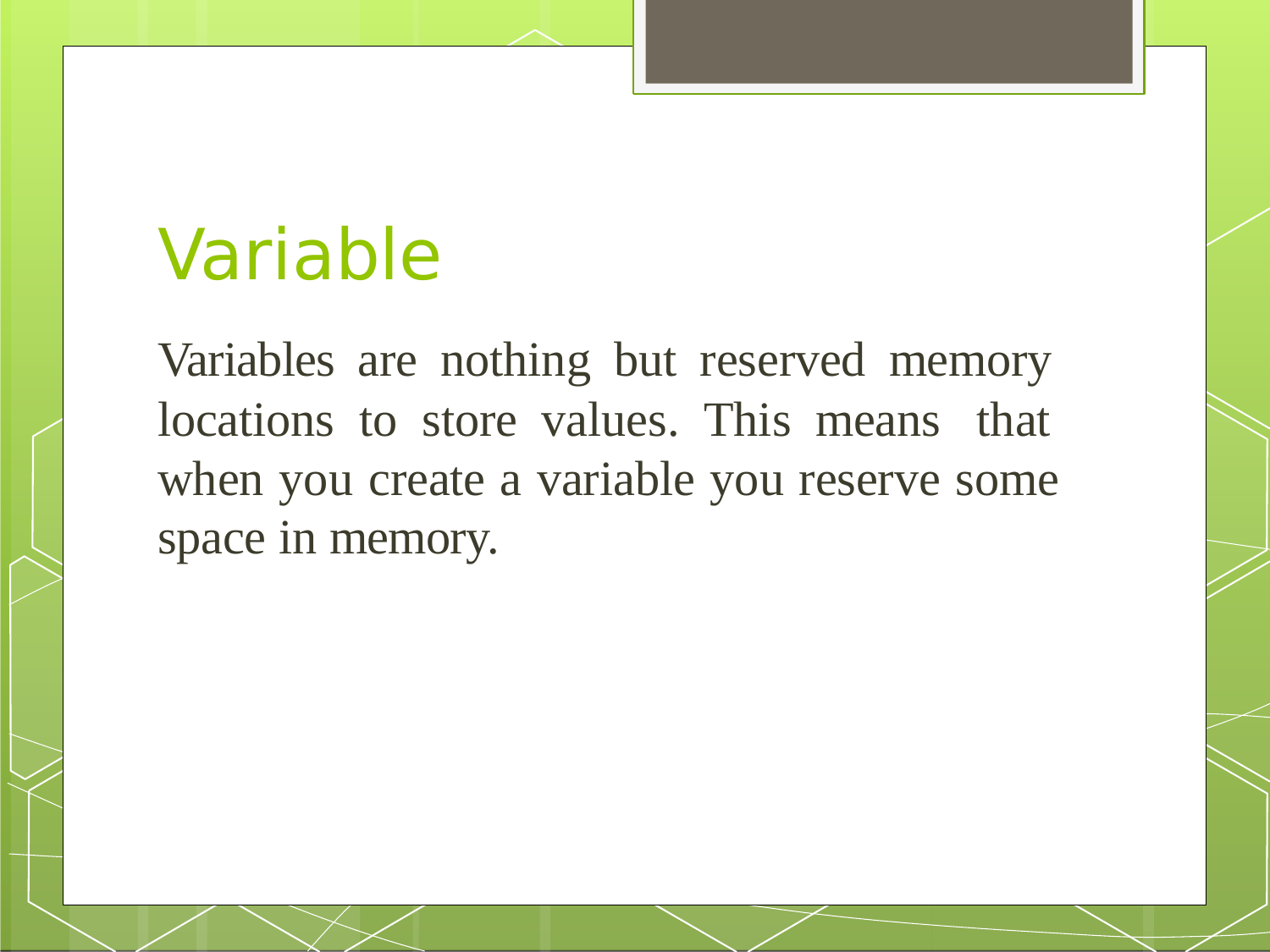

# Variable
Variables are nothing but reserved memory  locations to store values. This means that  when you create a variable you reserve some  space in memory.